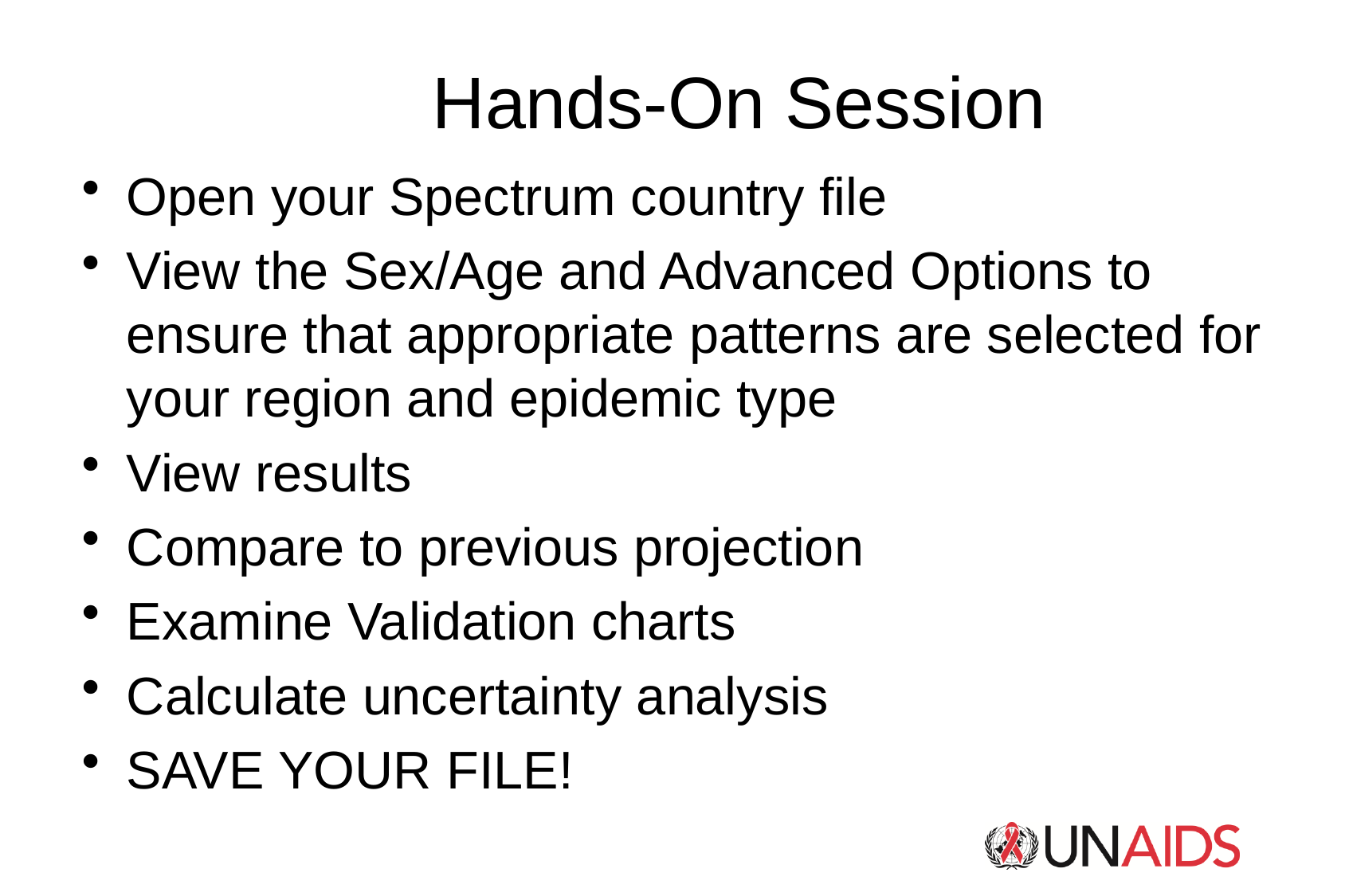

# Hands-On Session
Open your Spectrum country file
View the Sex/Age and Advanced Options to ensure that appropriate patterns are selected for your region and epidemic type
View results
Compare to previous projection
Examine Validation charts
Calculate uncertainty analysis
SAVE YOUR FILE!